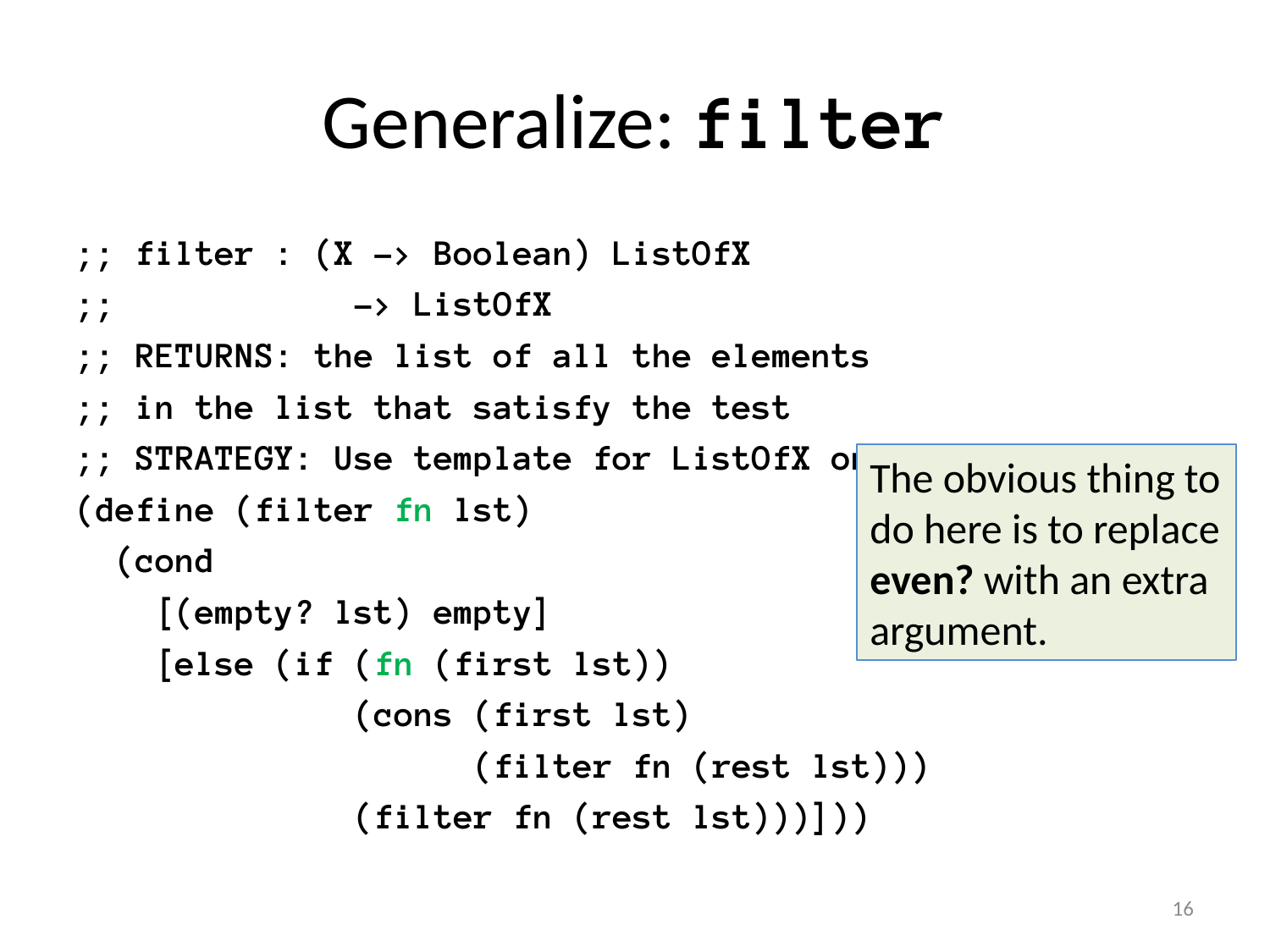

# Generalize: filter
;; filter : (X -> Boolean) ListOfX
;;            -> ListOfX
;; RETURNS: the list of all the elements
;; in the list that satisfy the test
;; STRATEGY: Use template for ListOfX on lst
(define (filter fn lst)
  (cond
    [(empty? lst) empty]
    [else (if (fn (first lst))
              (cons (first lst)
                    (filter fn (rest lst)))
              (filter fn (rest lst)))]))
The obvious thing to do here is to replace even? with an extra argument.
16